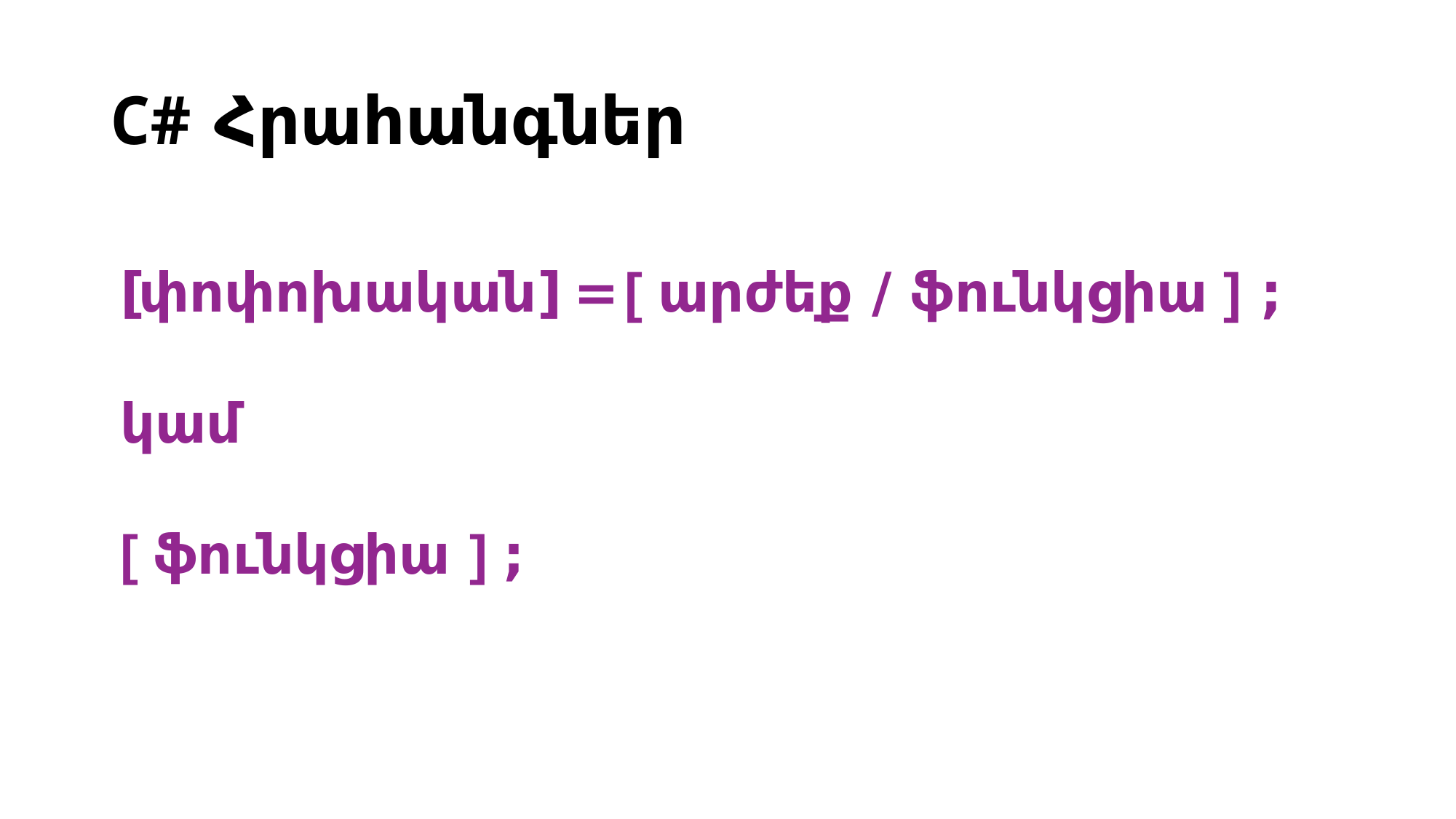

# C# Հրահանգներ
[փոփոխական] = [ արժեք / ֆունկցիա ] ;

կամ

[ ֆունկցիա ] ;